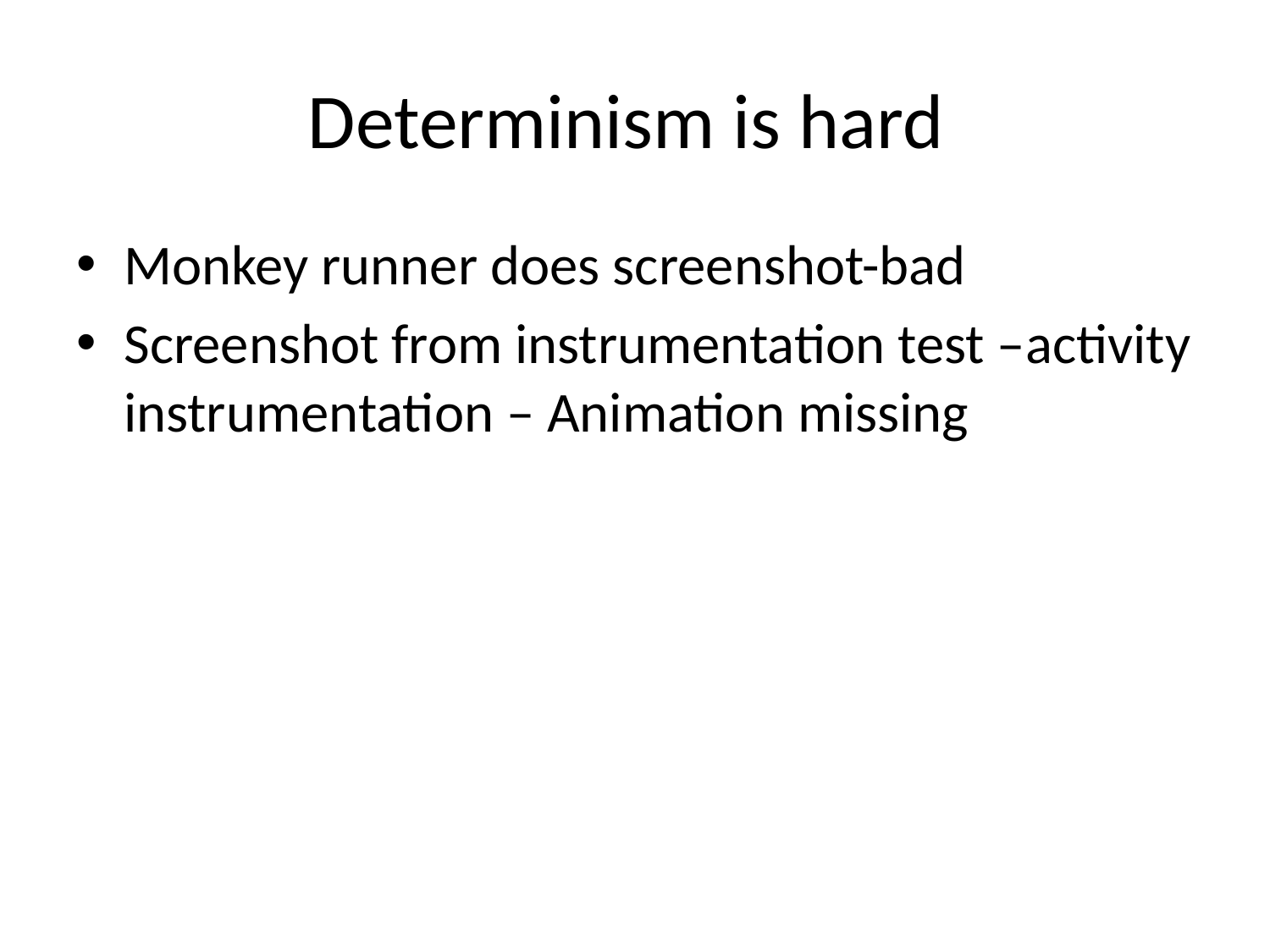

# Determinism is hard
Monkey runner does screenshot-bad
Screenshot from instrumentation test –activity instrumentation – Animation missing